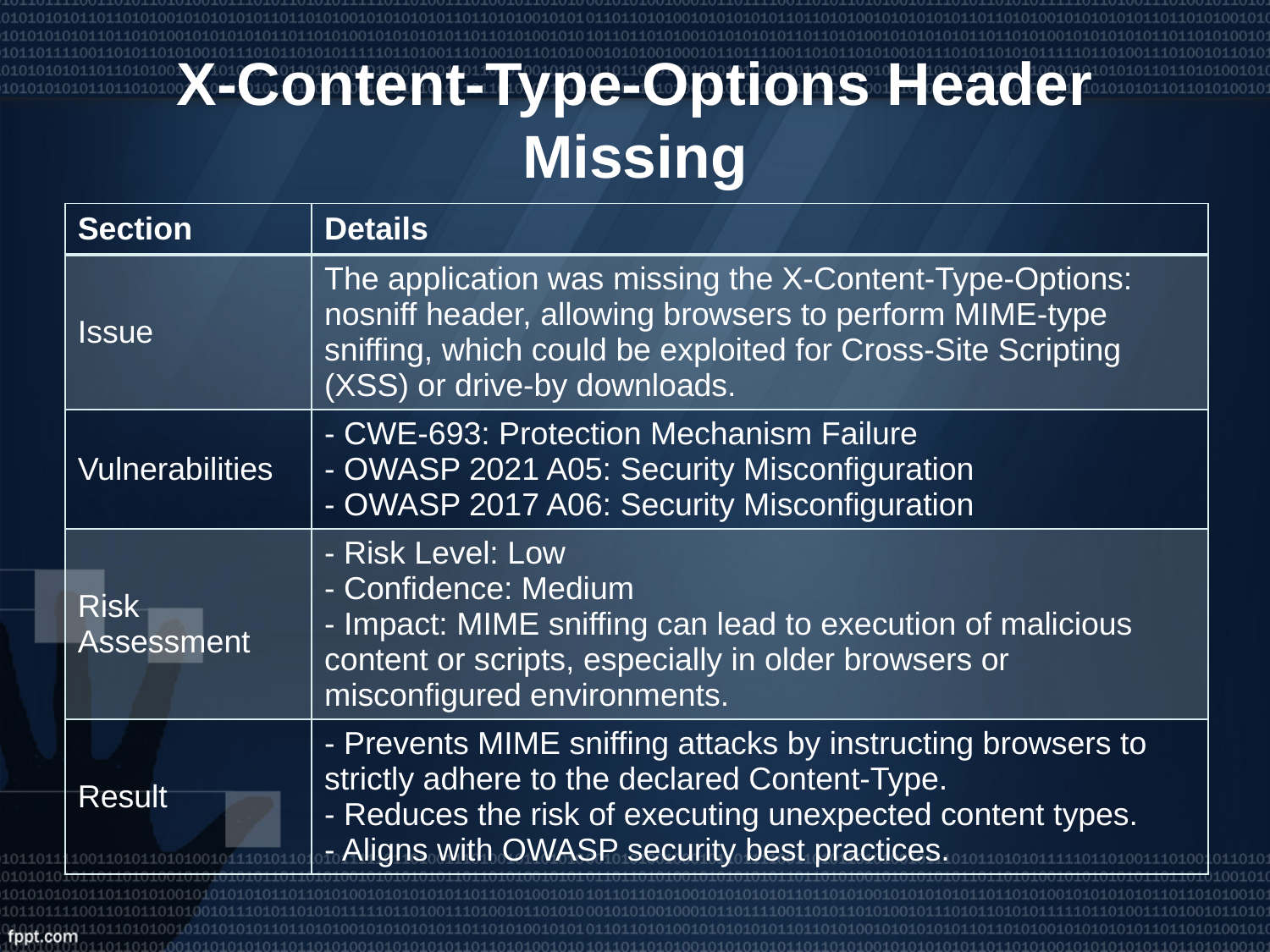

# X-Content-Type-Options Header Missing
| Section | Details |
| --- | --- |
| Issue | The application was missing the X-Content-Type-Options: nosniff header, allowing browsers to perform MIME-type sniffing, which could be exploited for Cross-Site Scripting (XSS) or drive-by downloads. |
| Vulnerabilities | - CWE-693: Protection Mechanism Failure - OWASP 2021 A05: Security Misconfiguration - OWASP 2017 A06: Security Misconfiguration |
| Risk Assessment | - Risk Level: Low - Confidence: Medium - Impact: MIME sniffing can lead to execution of malicious content or scripts, especially in older browsers or misconfigured environments. |
| Result | - Prevents MIME sniffing attacks by instructing browsers to strictly adhere to the declared Content-Type. - Reduces the risk of executing unexpected content types. - Aligns with OWASP security best practices. |